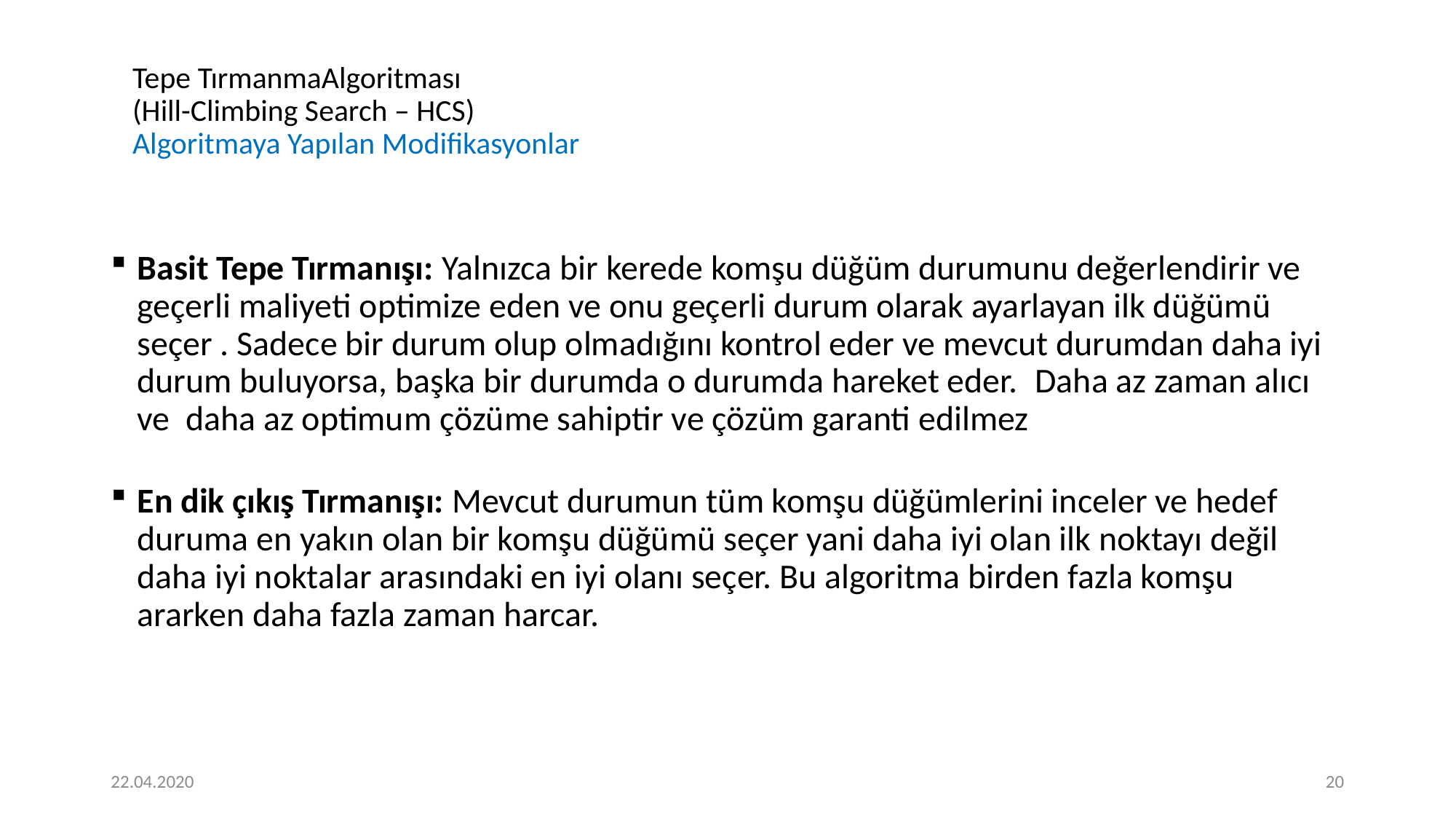

# Tepe TırmanmaAlgoritması (Hill-Climbing Search – HCS) Algoritmaya Yapılan Modifikasyonlar

Basit Tepe Tırmanışı: Yalnızca bir kerede komşu düğüm durumunu değerlendirir ve geçerli maliyeti optimize eden ve onu geçerli durum olarak ayarlayan ilk düğümü seçer . Sadece bir durum olup olmadığını kontrol eder ve mevcut durumdan daha iyi durum buluyorsa, başka bir durumda o durumda hareket eder.  Daha az zaman alıcı ve  daha az optimum çözüme sahiptir ve çözüm garanti edilmez

En dik çıkış Tırmanışı: Mevcut durumun tüm komşu düğümlerini inceler ve hedef duruma en yakın olan bir komşu düğümü seçer yani daha iyi olan ilk noktayı değil daha iyi noktalar arasındaki en iyi olanı seçer. Bu algoritma birden fazla komşu ararken daha fazla zaman harcar.

22.04.2020
20